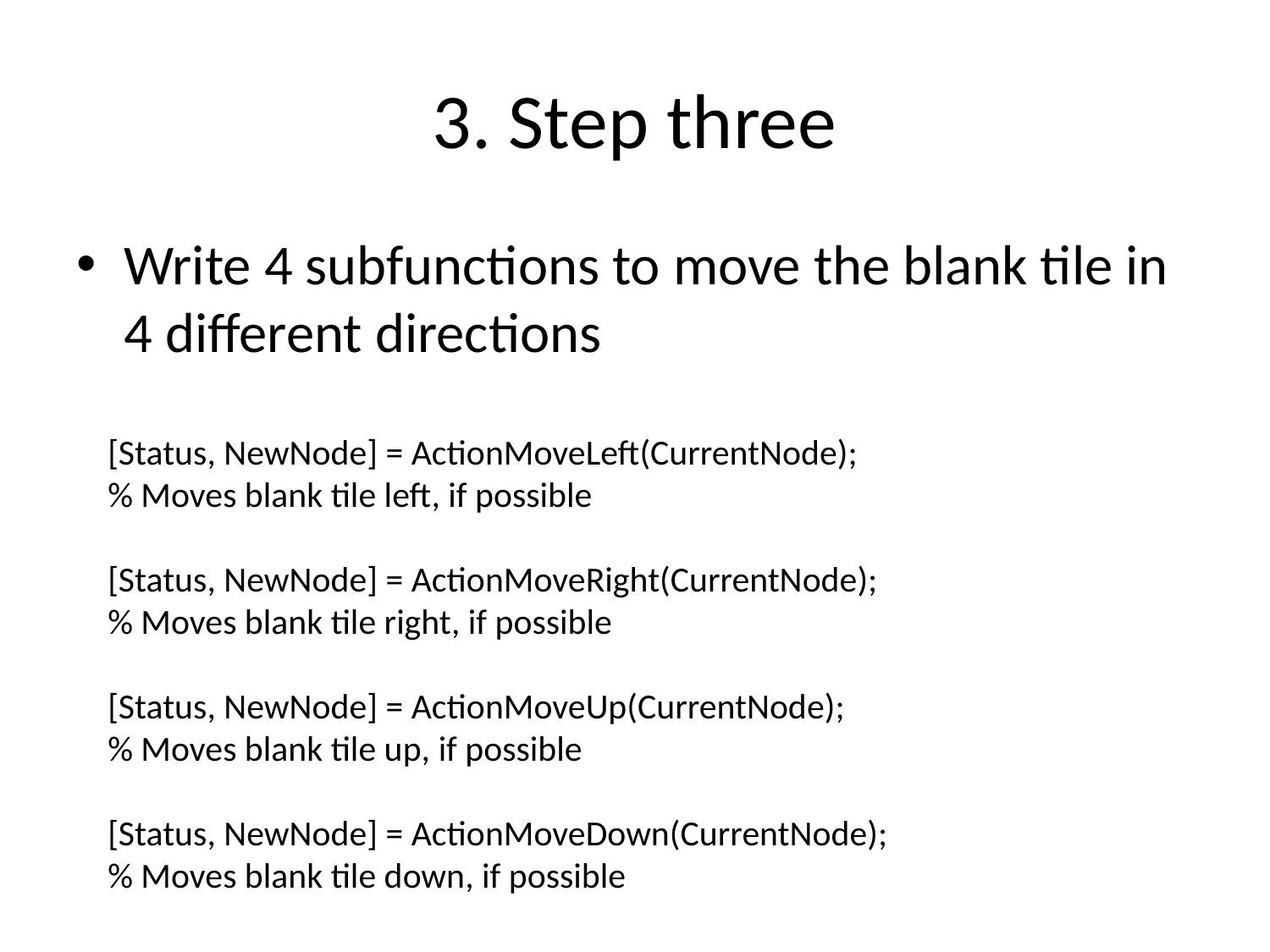

# 3. Step three
Write 4 subfunctions to move the blank tile in 4 different directions

[Status, NewNode] = ActionMoveLeft(CurrentNode);
% Moves blank tile left, if possible

[Status, NewNode] = ActionMoveRight(CurrentNode);
% Moves blank tile right, if possible

[Status, NewNode] = ActionMoveUp(CurrentNode);
% Moves blank tile up, if possible

[Status, NewNode] = ActionMoveDown(CurrentNode);
% Moves blank tile down, if possible